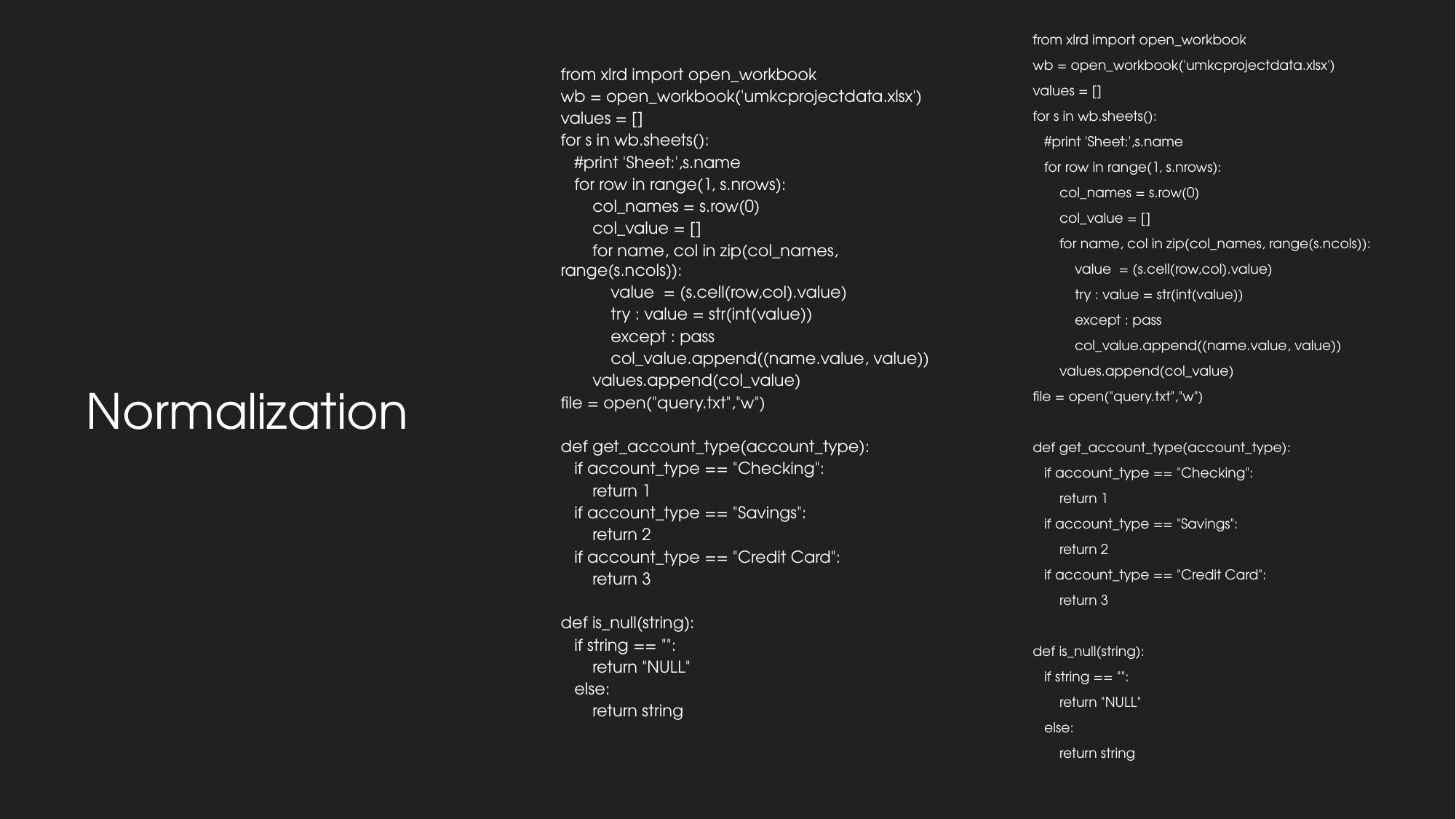

from xlrd import open_workbook
wb = open_workbook('umkcprojectdata.xlsx')
values = []
for s in wb.sheets():
   #print 'Sheet:',s.name
   for row in range(1, s.nrows):
       col_names = s.row(0)
       col_value = []
       for name, col in zip(col_names, range(s.ncols)):
           value  = (s.cell(row,col).value)
           try : value = str(int(value))
           except : pass
           col_value.append((name.value, value))
       values.append(col_value)
file = open("query.txt","w")

def get_account_type(account_type):
   if account_type == "Checking":
       return 1
   if account_type == "Savings":
       return 2
   if account_type == "Credit Card":
       return 3

def is_null(string):
   if string == "":
       return "NULL"
   else:
       return string

from xlrd import open_workbook
wb = open_workbook('umkcprojectdata.xlsx')
values = []
for s in wb.sheets():
   #print 'Sheet:',s.name
   for row in range(1, s.nrows):
       col_names = s.row(0)
       col_value = []
       for name, col in zip(col_names, range(s.ncols)):
           value  = (s.cell(row,col).value)
           try : value = str(int(value))
           except : pass
           col_value.append((name.value, value))
       values.append(col_value)
file = open("query.txt","w")

def get_account_type(account_type):
   if account_type == "Checking":
       return 1
   if account_type == "Savings":
       return 2
   if account_type == "Credit Card":
       return 3

def is_null(string):
   if string == "":
       return "NULL"
   else:
       return string

Normalization